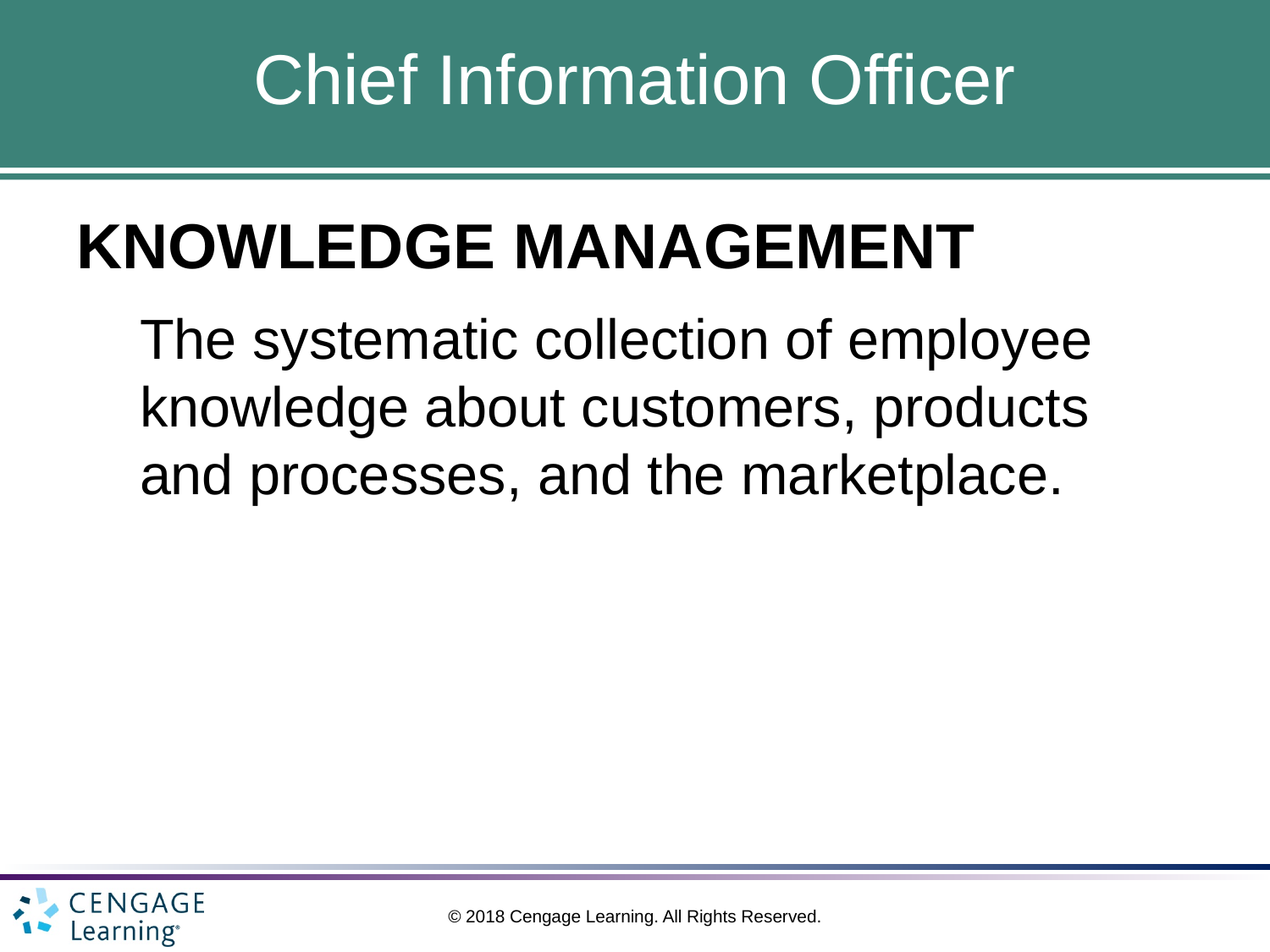

# Chief Information Officer
KNOWLEDGE MANAGEMENT
The systematic collection of employee knowledge about customers, products and processes, and the marketplace.